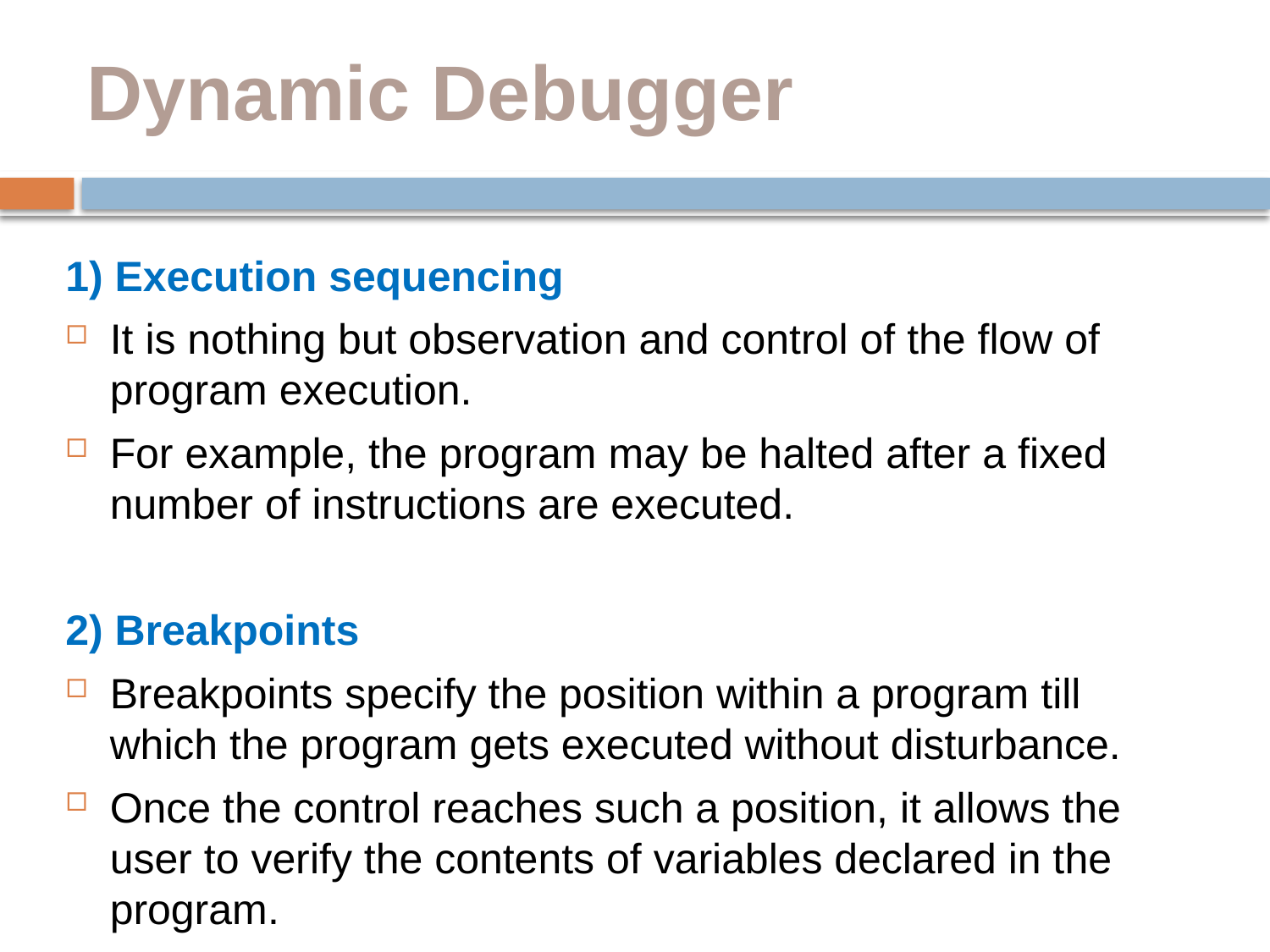

Dynamic Debugger

1) Execution sequencing
It is nothing but observation and control of the flow of program execution.
For example, the program may be halted after a fixed number of instructions are executed.

2) Breakpoints
Breakpoints specify the position within a program till which the program gets executed without disturbance.
Once the control reaches such a position, it allows the user to verify the contents of variables declared in the program.